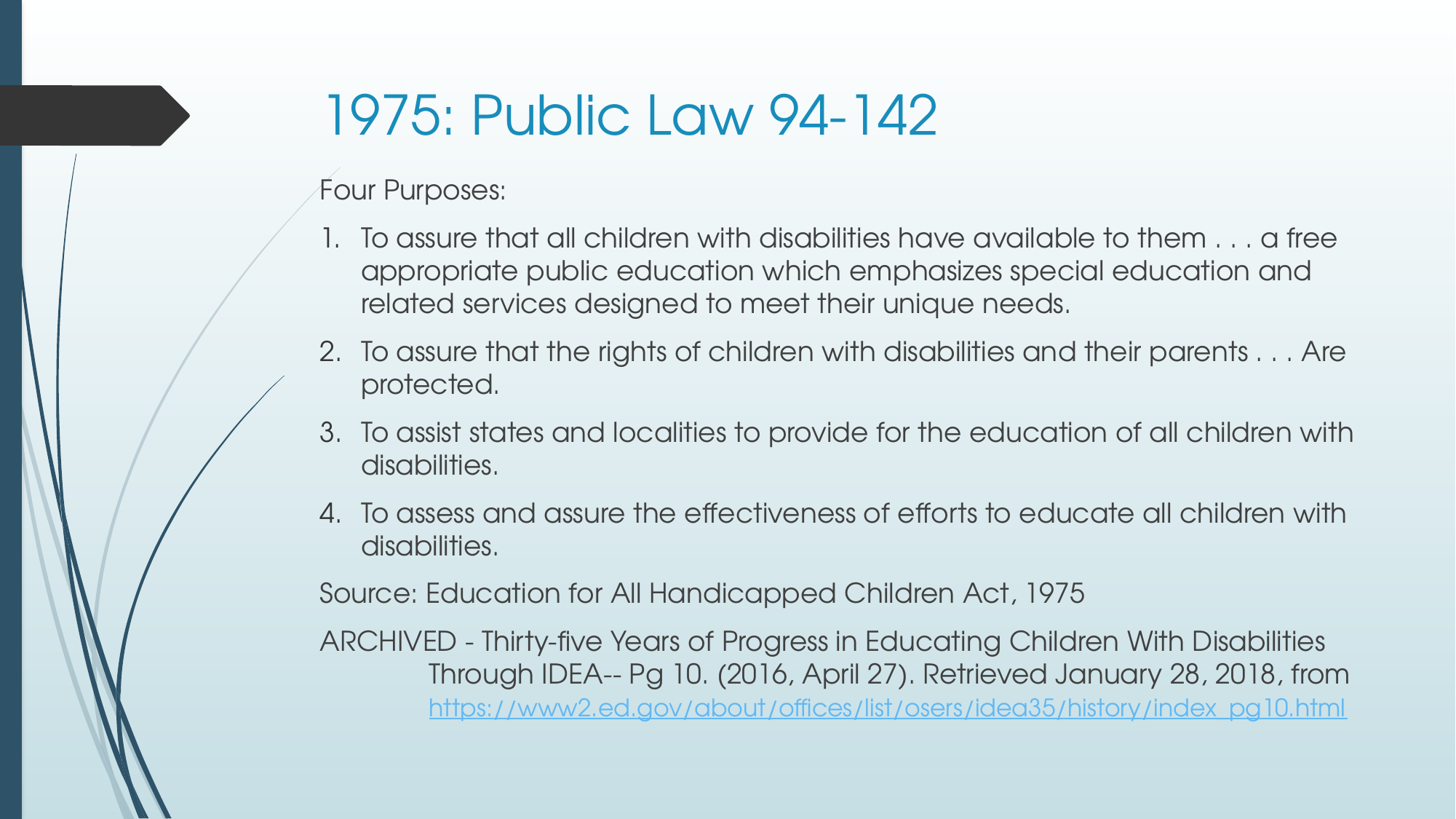

# 1975: Public Law 94-142
Four Purposes:
To assure that all children with disabilities have available to them . . . a free appropriate public education which emphasizes special education and related services designed to meet their unique needs.
To assure that the rights of children with disabilities and their parents . . . Are protected.
To assist states and localities to provide for the education of all children with disabilities.
To assess and assure the effectiveness of efforts to educate all children with disabilities.
Source: Education for All Handicapped Children Act, 1975
ARCHIVED - Thirty-five Years of Progress in Educating Children With Disabilities 	Through IDEA-- Pg 10. (2016, April 27). Retrieved January 28, 2018, from 	https://www2.ed.gov/about/offices/list/osers/idea35/history/index_pg10.html